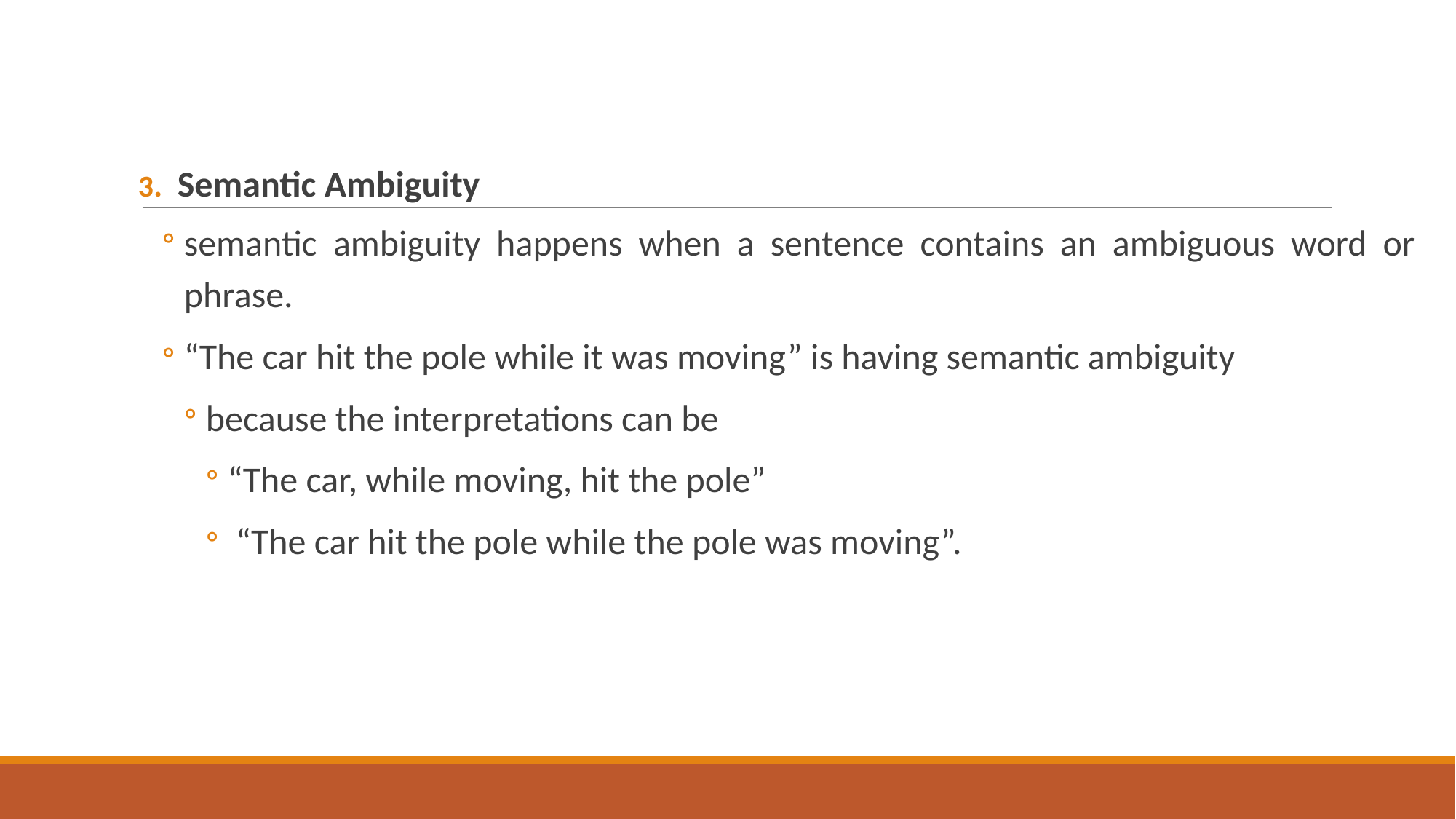

3.  Semantic Ambiguity
semantic ambiguity happens when a sentence contains an ambiguous word or phrase.
“The car hit the pole while it was moving” is having semantic ambiguity
because the interpretations can be
“The car, while moving, hit the pole”
 “The car hit the pole while the pole was moving”.